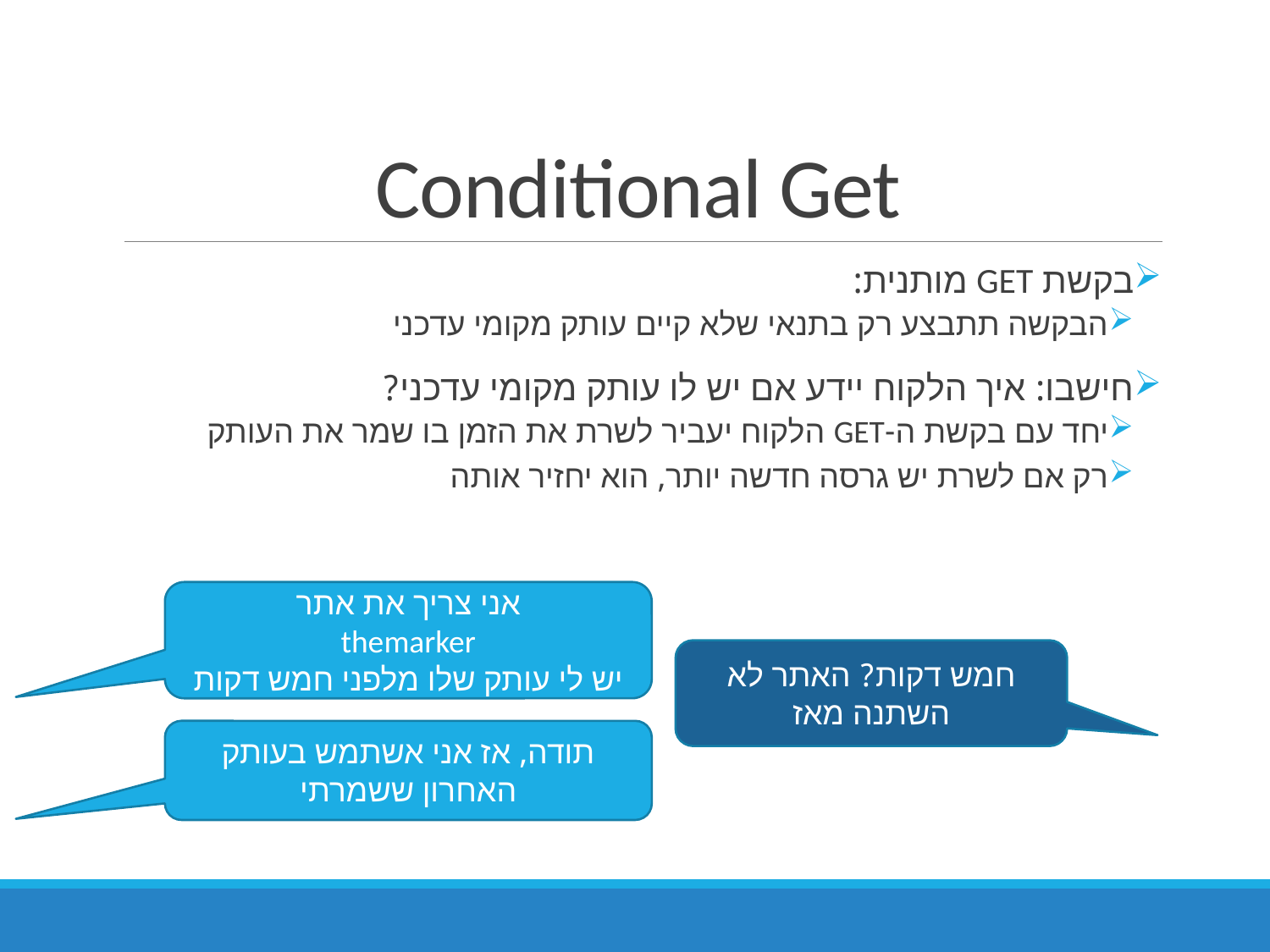

# Conditional Get
בקשת GET מותנית:
הבקשה תתבצע רק בתנאי שלא קיים עותק מקומי עדכני
חישבו: איך הלקוח יידע אם יש לו עותק מקומי עדכני?
יחד עם בקשת ה-GET הלקוח יעביר לשרת את הזמן בו שמר את העותק
רק אם לשרת יש גרסה חדשה יותר, הוא יחזיר אותה

אני צריך את אתר
themarker
יש לי עותק שלו מלפני חמש דקות
חמש דקות? האתר לא השתנה מאז
תודה, אז אני אשתמש בעותק האחרון ששמרתי